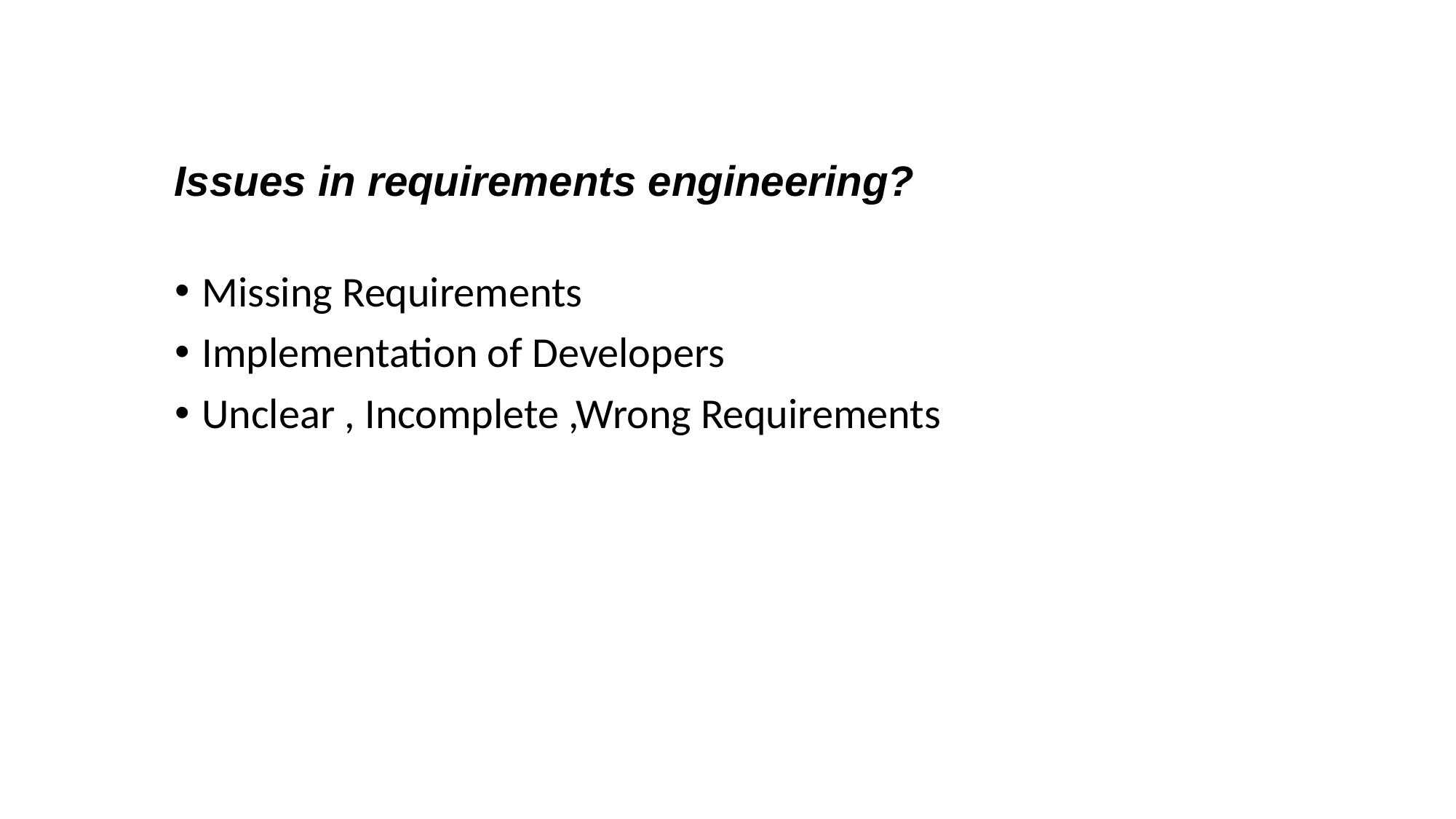

Issues in requirements engineering?
Missing Requirements
Implementation of Developers
Unclear , Incomplete ,Wrong Requirements